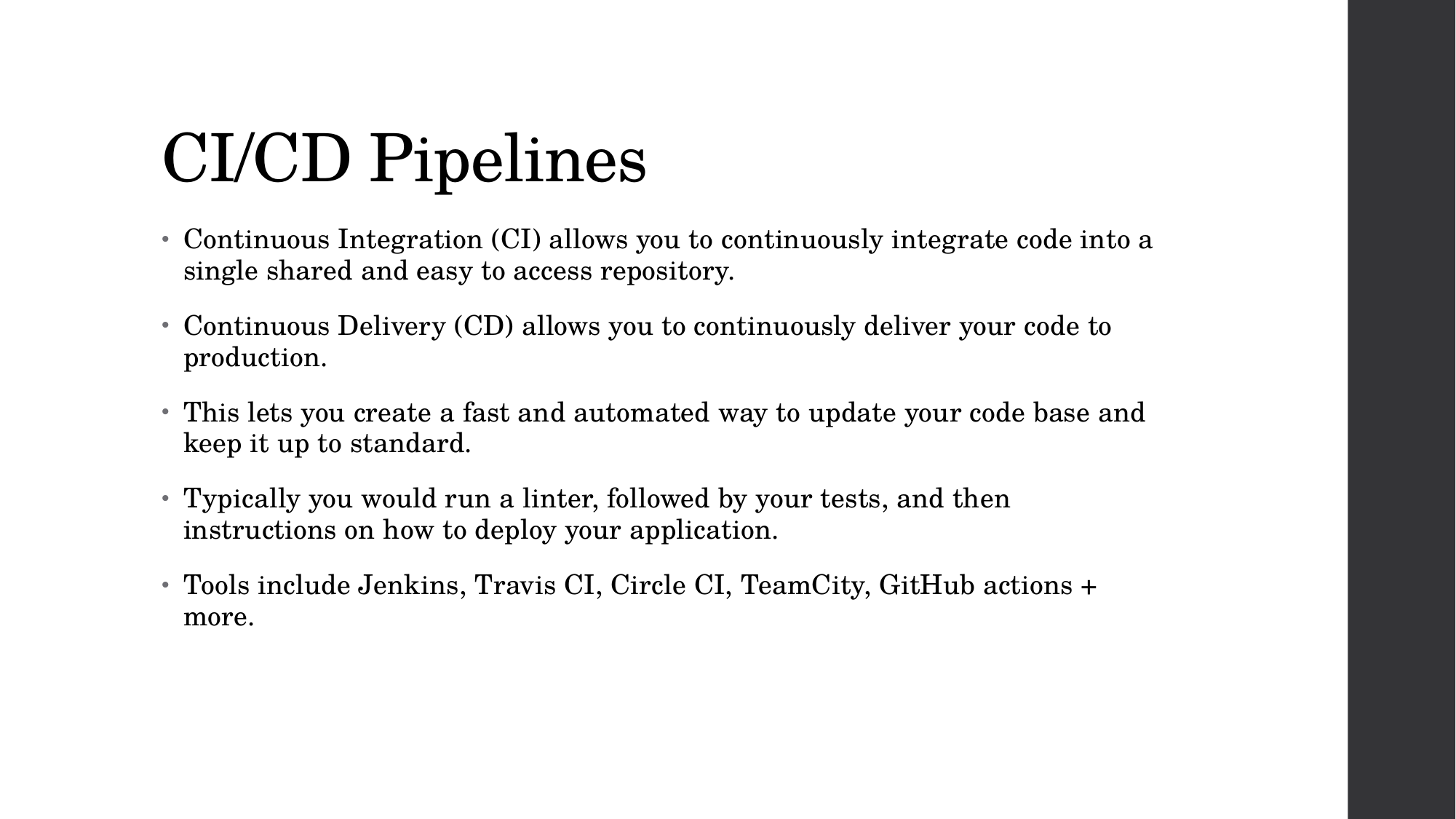

# CI/CD Pipelines
Continuous Integration (CI) allows you to continuously integrate code into a single shared and easy to access repository.
Continuous Delivery (CD) allows you to continuously deliver your code to production.
This lets you create a fast and automated way to update your code base and keep it up to standard.
Typically you would run a linter, followed by your tests, and then instructions on how to deploy your application.
Tools include Jenkins, Travis CI, Circle CI, TeamCity, GitHub actions + more.